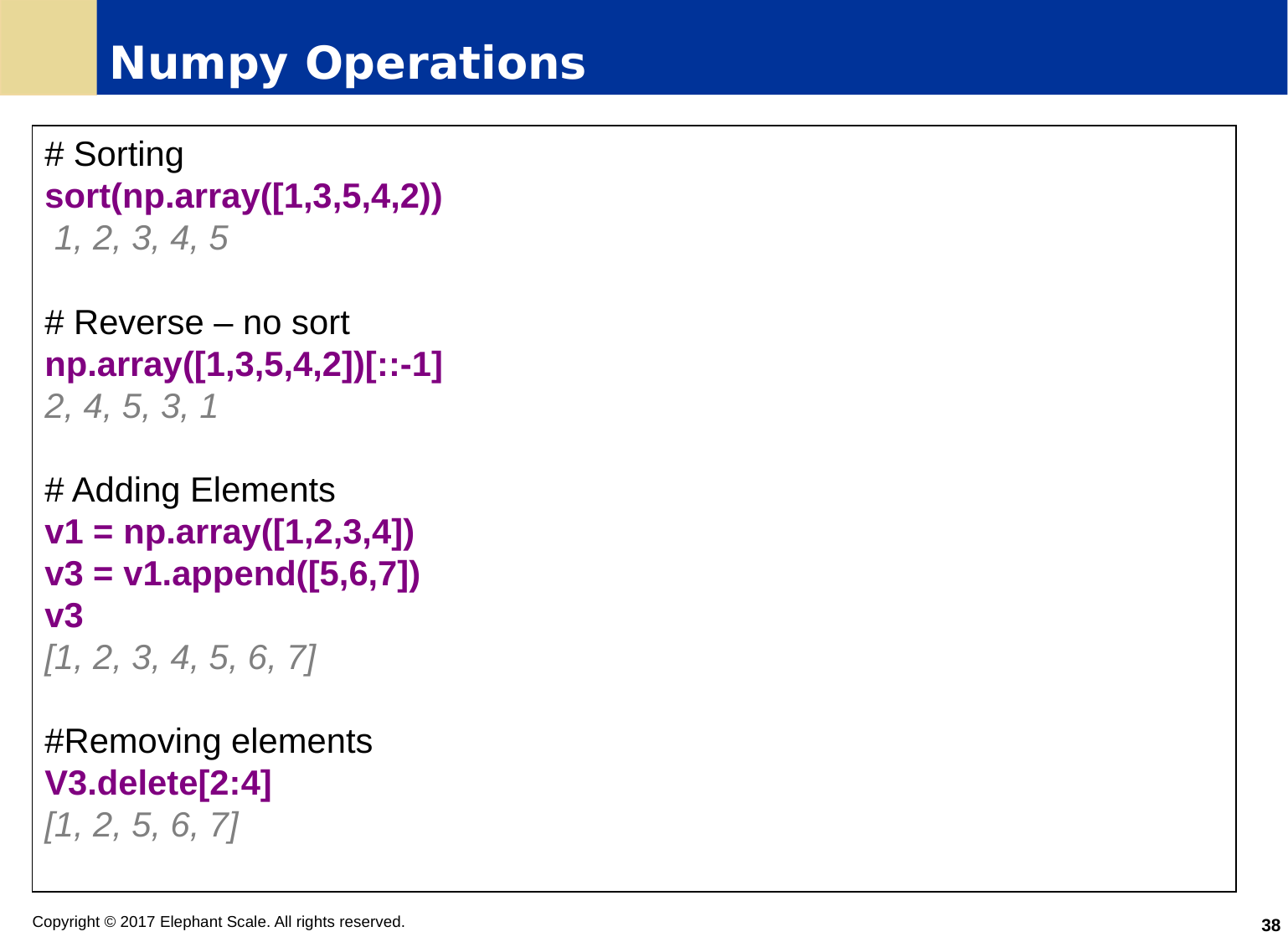

# Numpy Operations
# Sorting
sort(np.array([1,3,5,4,2))
 1, 2, 3, 4, 5

# Reverse – no sort
np.array([1,3,5,4,2])[::-1]
2, 4, 5, 3, 1

# Adding Elements
v1 = np.array([1,2,3,4])
v3 = v1.append([5,6,7])
v3
[1, 2, 3, 4, 5, 6, 7]

#Removing elements
V3.delete[2:4]
[1, 2, 5, 6, 7]

38
Copyright © 2017 Elephant Scale. All rights reserved.